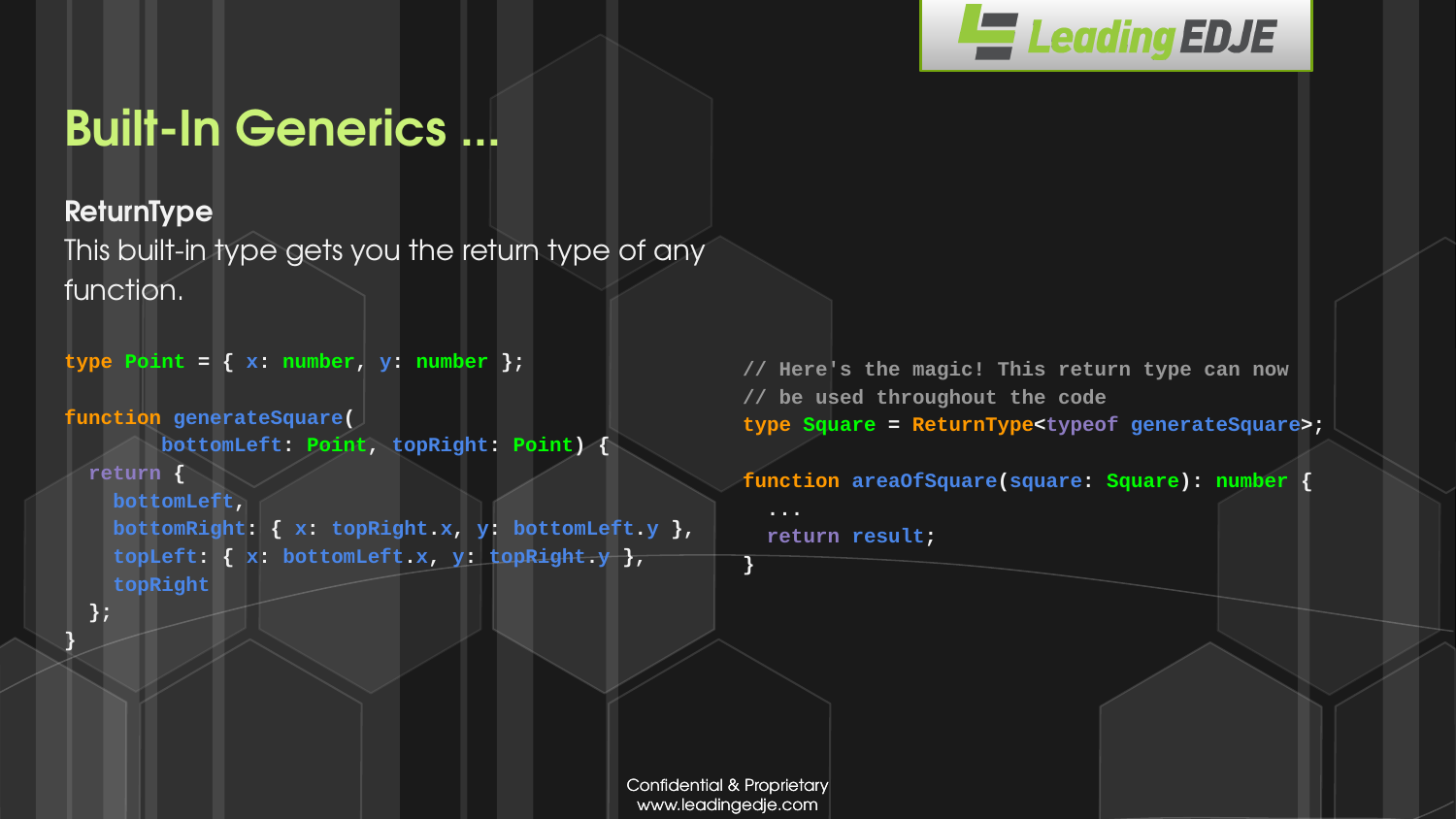

# Built-In Generics ...
ReturnType
This built-in type gets you the return type of any function.

type Point = { x: number, y: number };

function generateSquare(
        bottomLeft: Point, topRight: Point) {
  return {
    bottomLeft,
    bottomRight: { x: topRight.x, y: bottomLeft.y },
    topLeft: { x: bottomLeft.x, y: topRight.y },
    topRight
  };
}

// Here's the magic! This return type can now
// be used throughout the code
type Square = ReturnType<typeof generateSquare>;

function areaOfSquare(square: Square): number {
  ...
  return result;
}